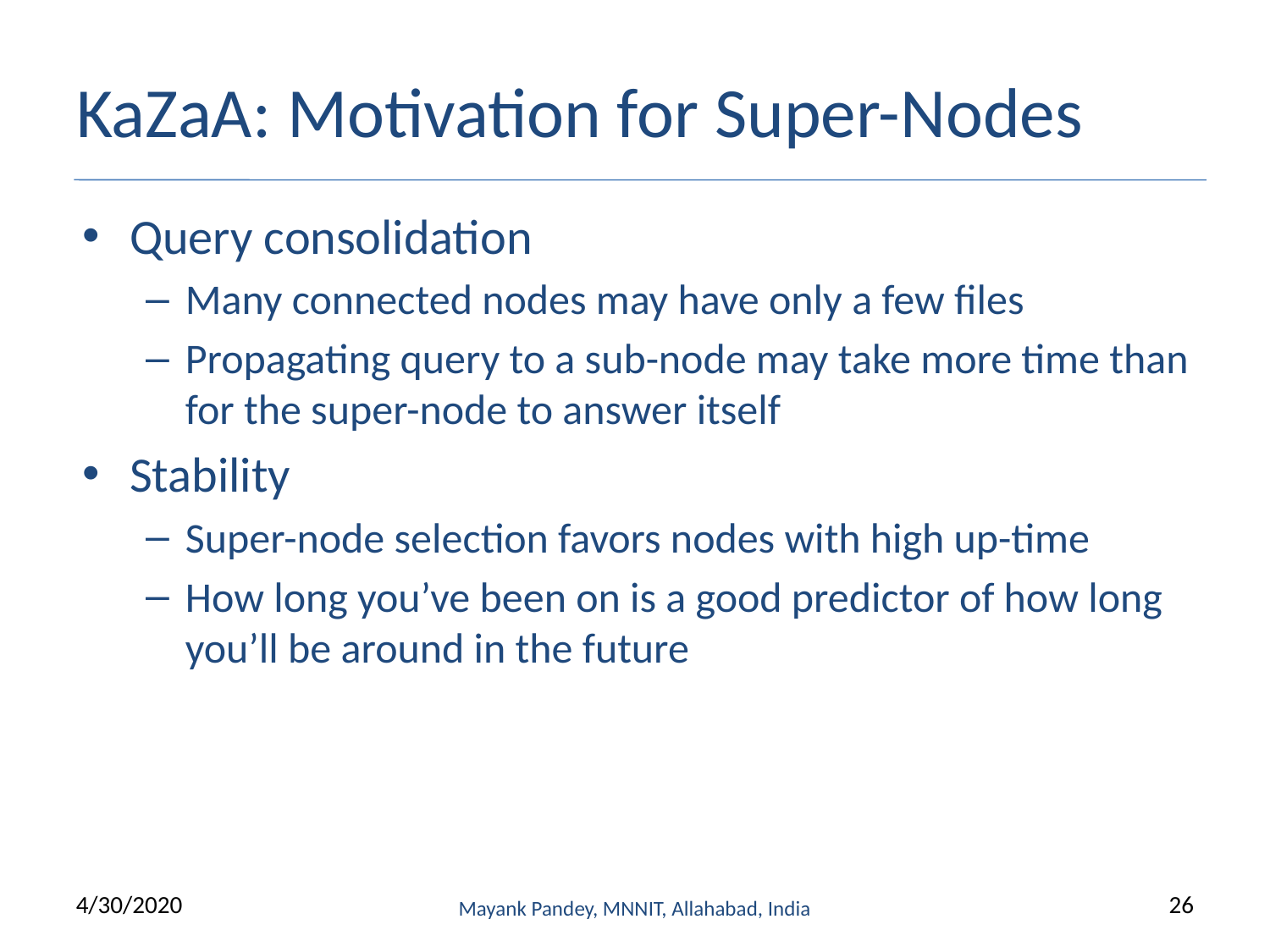

# KaZaA: Motivation for Super-Nodes
Query consolidation
Many connected nodes may have only a few files
Propagating query to a sub-node may take more time than for the super-node to answer itself
Stability
Super-node selection favors nodes with high up-time
How long you’ve been on is a good predictor of how long you’ll be around in the future
4/30/2020
Mayank Pandey, MNNIT, Allahabad, India
26